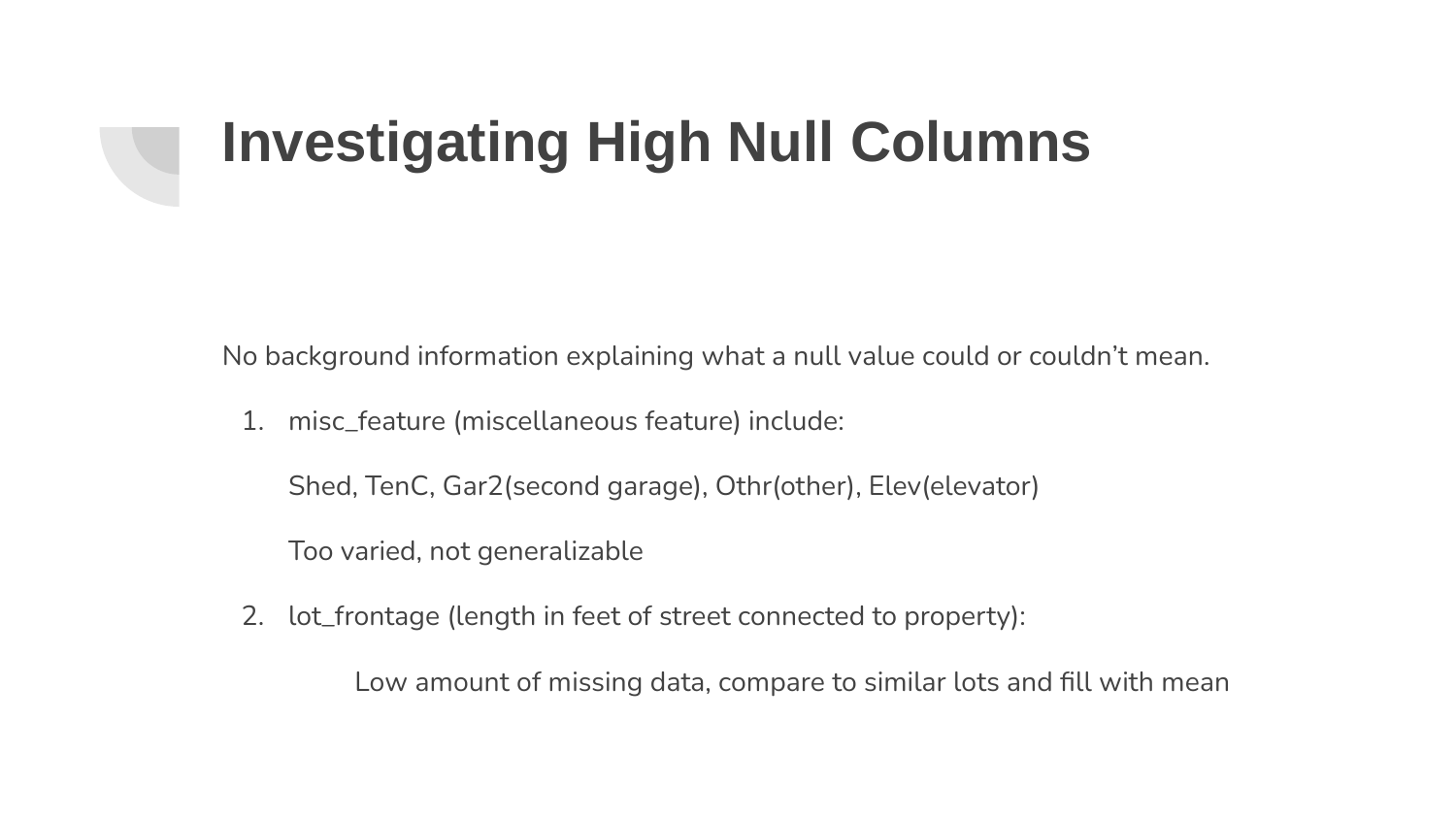

# Investigating High Null Columns
No background information explaining what a null value could or couldn’t mean.
misc_feature (miscellaneous feature) include:
Shed, TenC, Gar2(second garage), Othr(other), Elev(elevator)
Too varied, not generalizable
lot_frontage (length in feet of street connected to property):
	Low amount of missing data, compare to similar lots and fill with mean